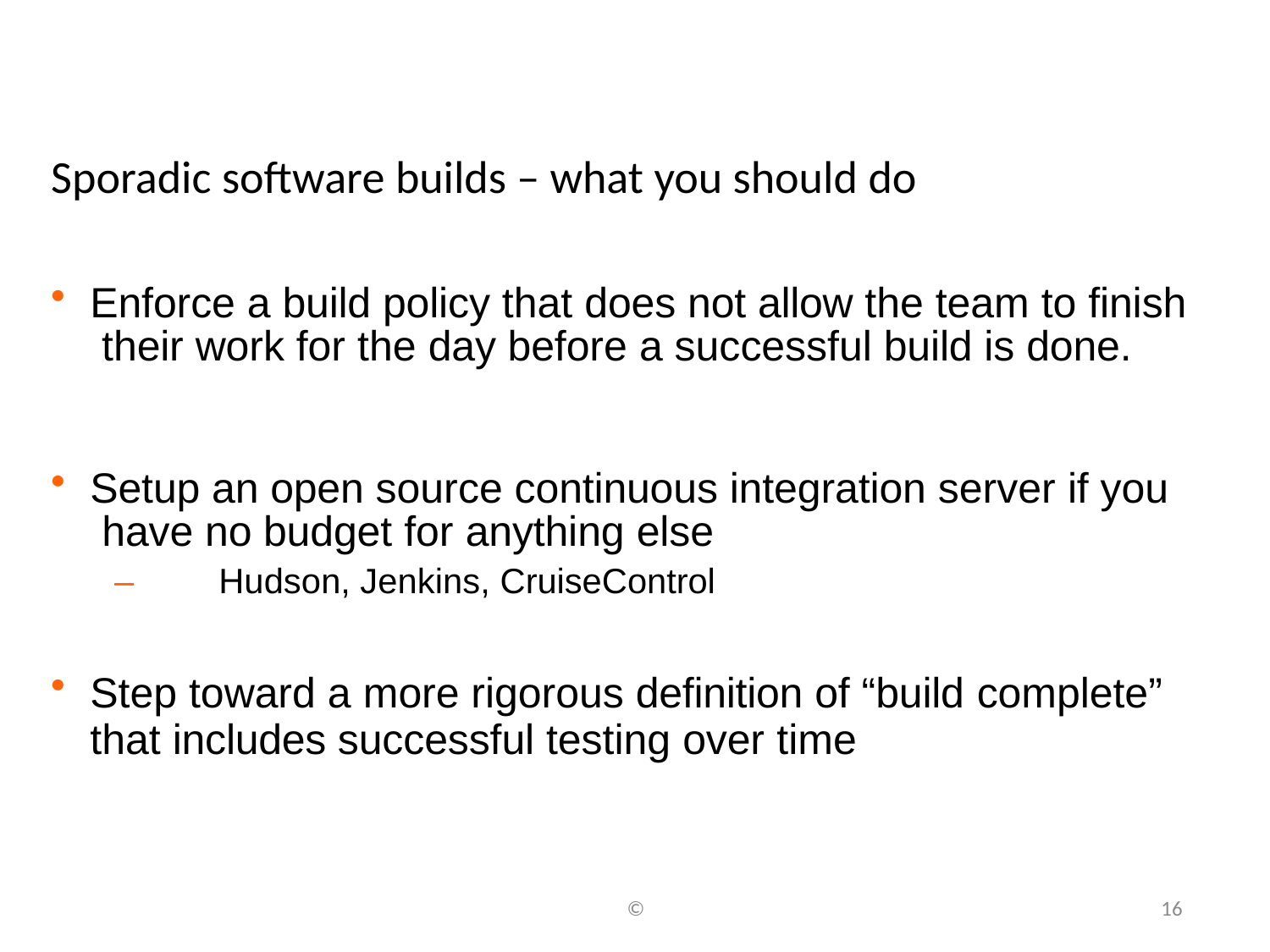

# Sporadic software builds – what you should do
Enforce a build policy that does not allow the team to finish  their work for the day before a successful build is done.

Setup an open source continuous integration server if you  have no budget for anything else
–	Hudson, Jenkins, CruiseControl

Step toward a more rigorous definition of “build complete”
that includes successful testing over time
16
©